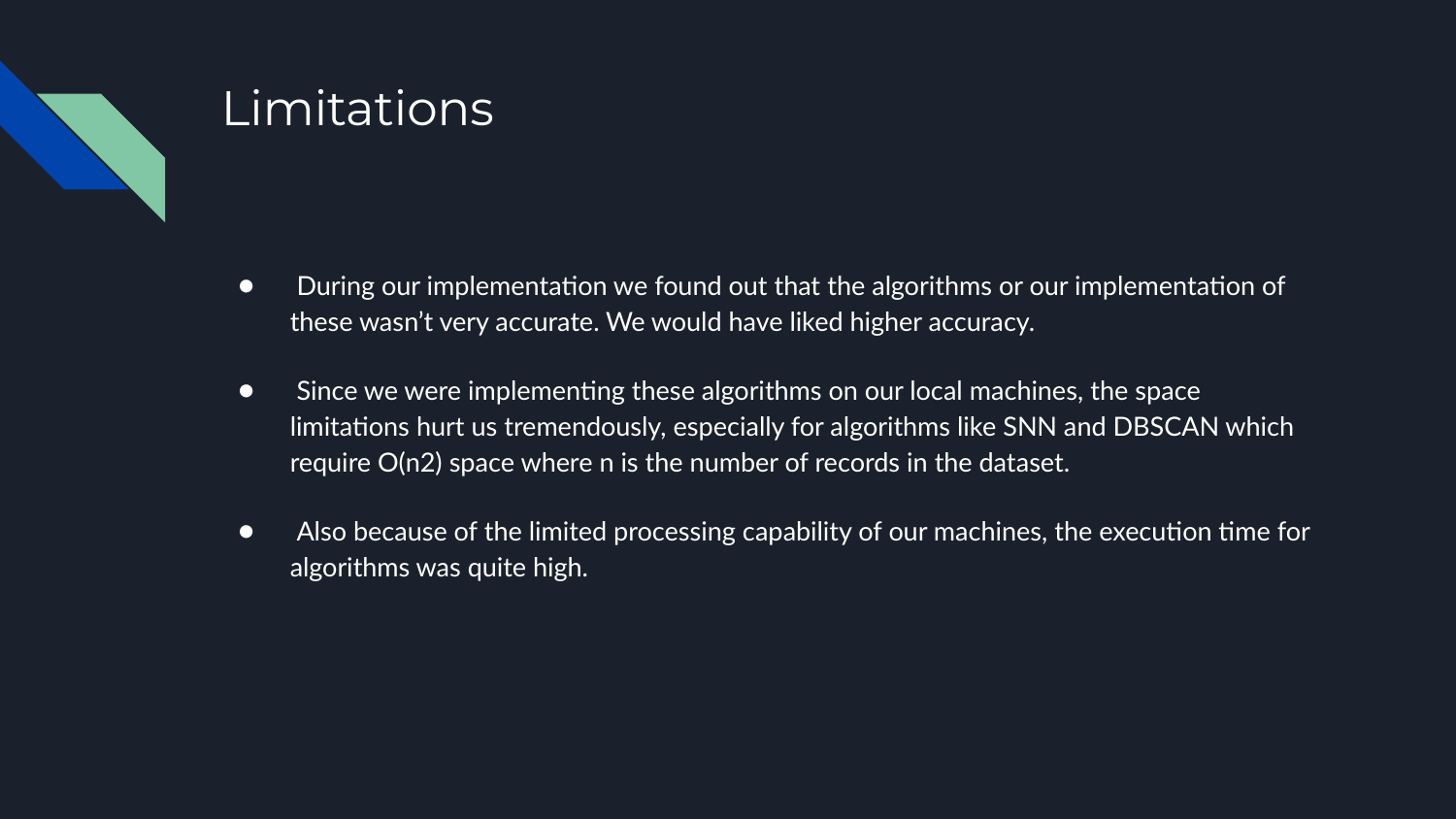

# Limitations
 During our implementation we found out that the algorithms or our implementation of these wasn’t very accurate. We would have liked higher accuracy.
 Since we were implementing these algorithms on our local machines, the space limitations hurt us tremendously, especially for algorithms like SNN and DBSCAN which require O(n2) space where n is the number of records in the dataset.
 Also because of the limited processing capability of our machines, the execution time for algorithms was quite high.